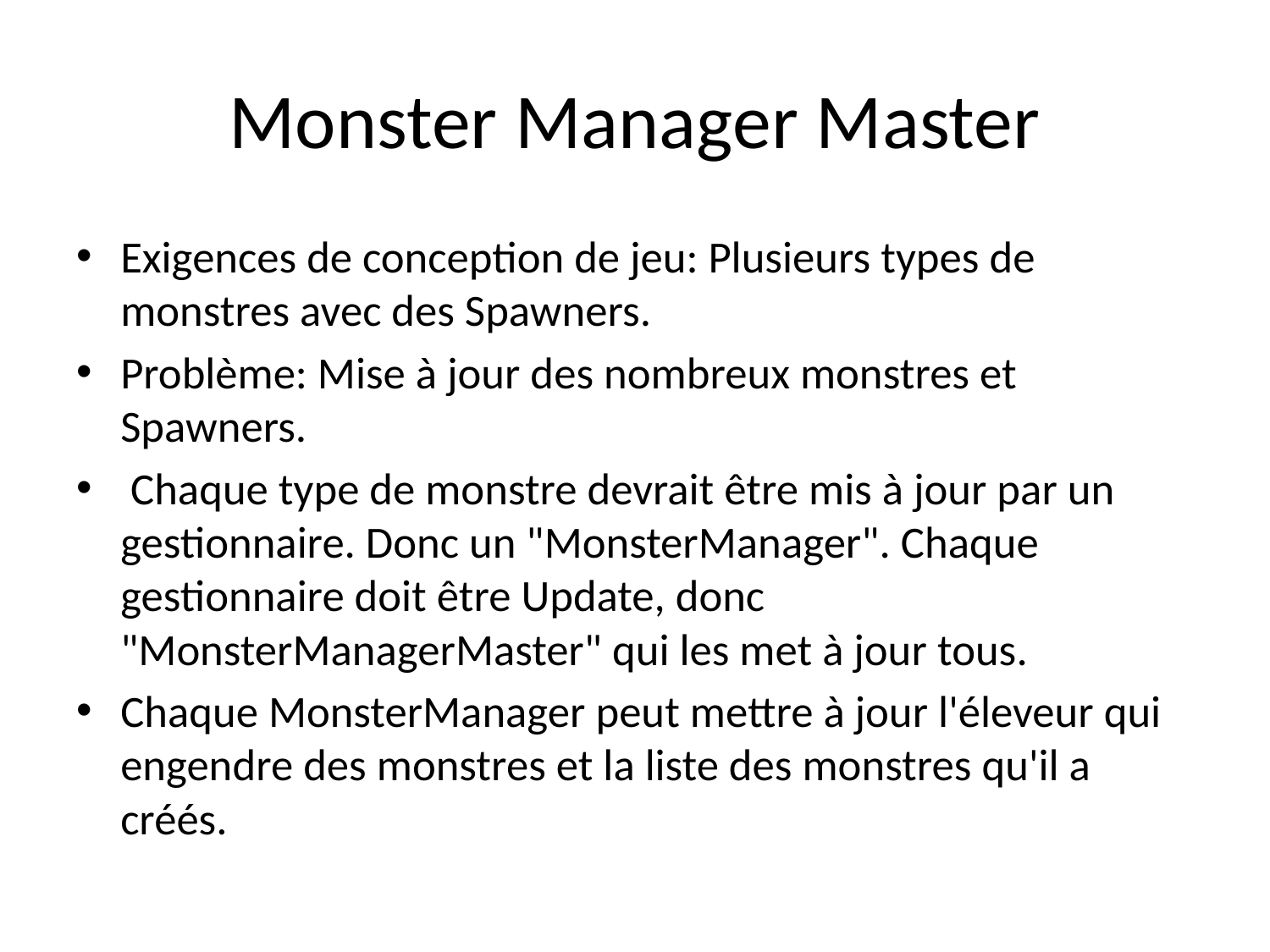

# Monster Manager Master
Exigences de conception de jeu: Plusieurs types de monstres avec des Spawners.
Problème: Mise à jour des nombreux monstres et Spawners.
 Chaque type de monstre devrait être mis à jour par un gestionnaire. Donc un "MonsterManager". Chaque gestionnaire doit être Update, donc "MonsterManagerMaster" qui les met à jour tous.
Chaque MonsterManager peut mettre à jour l'éleveur qui engendre des monstres et la liste des monstres qu'il a créés.